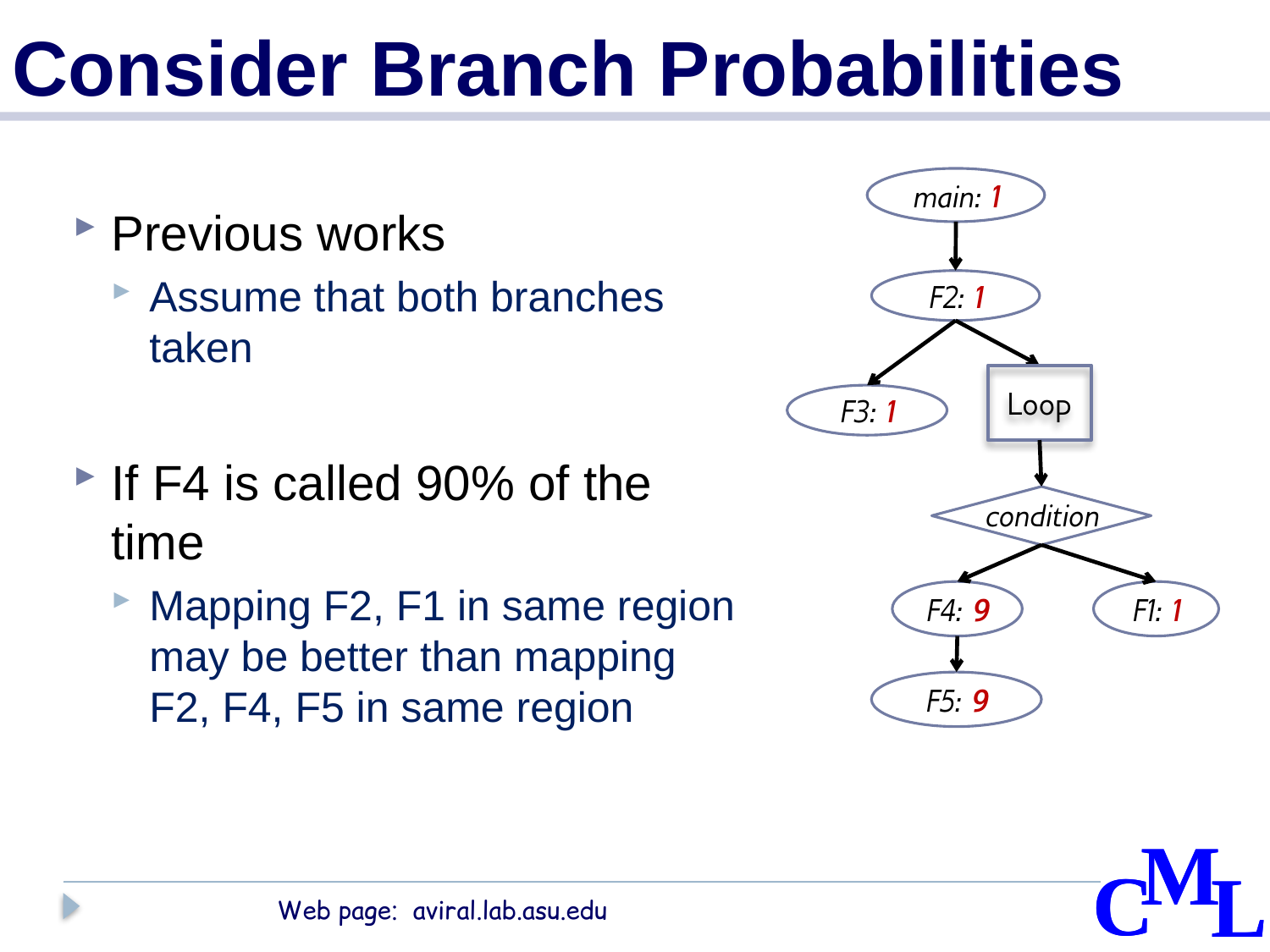

# Consider Branch Probabilities
main: 1
Previous works
Assume that both branches taken

If F4 is called 90% of the time
Mapping F2, F1 in same region may be better than mapping F2, F4, F5 in same region

F2: 1
Loop
F3: 1

condition
F4: 9
F1: 1
F5: 9